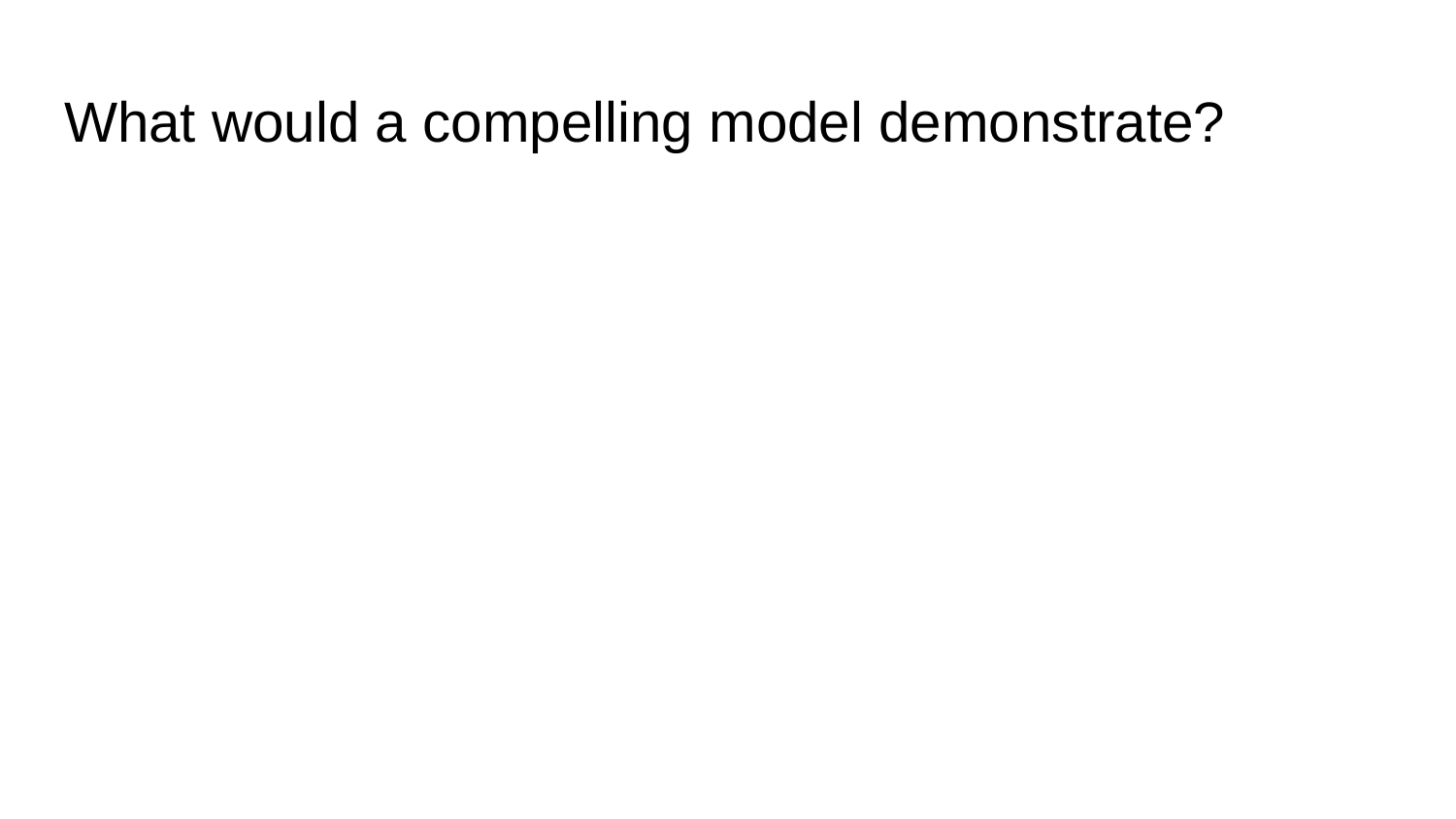

# What would a compelling model demonstrate?